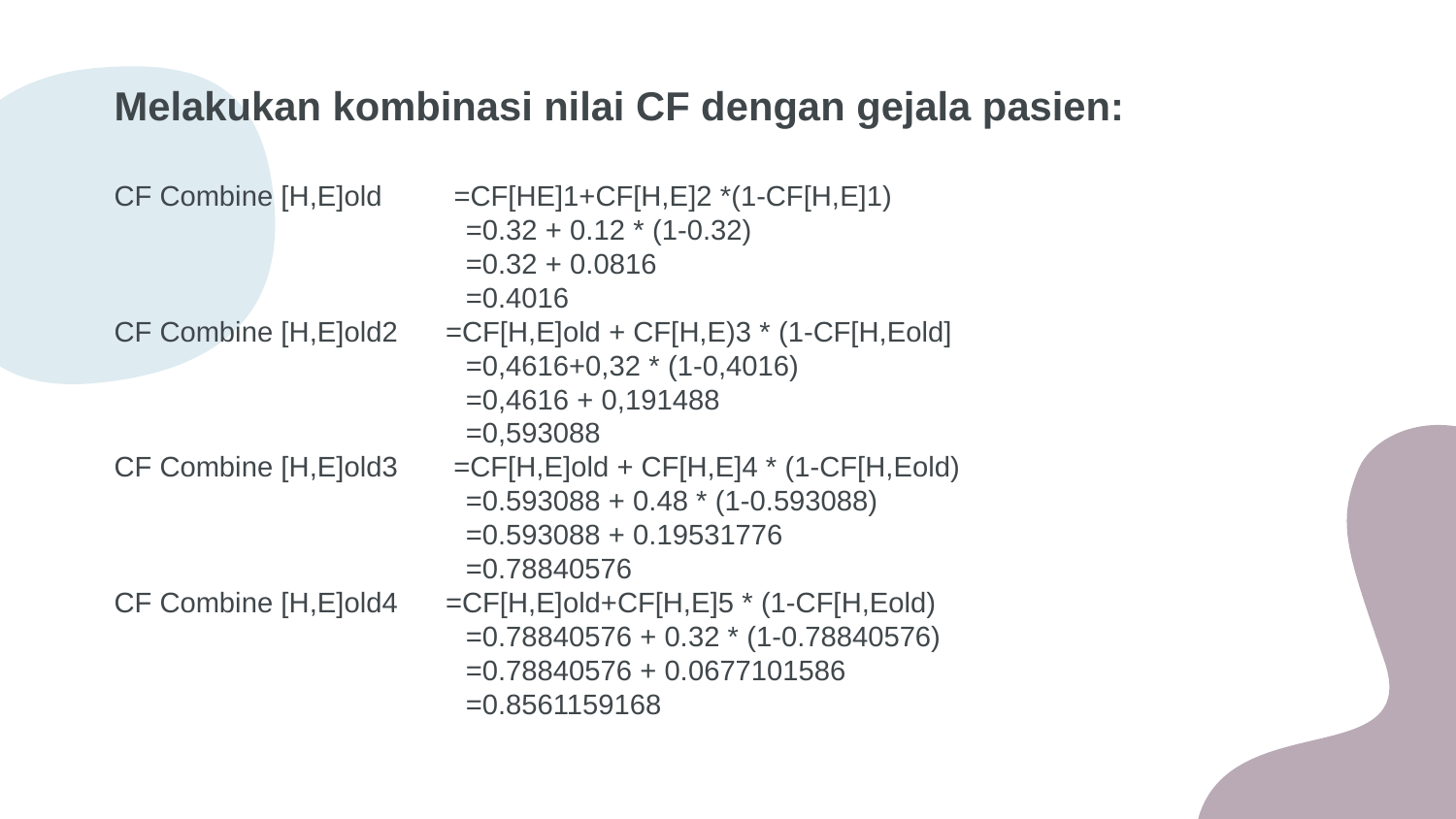

# Melakukan kombinasi nilai CF dengan gejala pasien: CF Combine [H,E]old         =CF[HE]1+CF[H,E]2 *(1-CF[H,E]1) =0.32 + 0.12 * (1-0.32) =0.32 + 0.0816 =0.4016 CF Combine [H,E]old2      =CF[H,E]old + CF[H,E)3 * (1-CF[H,Eold] =0,4616+0,32 * (1-0,4016) =0,4616 + 0,191488 =0,593088 CF Combine [H,E]old3       =CF[H,E]old + CF[H,E]4 * (1-CF[H,Eold) =0.593088 + 0.48 * (1-0.593088) =0.593088 + 0.19531776 =0.78840576 CF Combine [H,E]old4      =CF[H,E]old+CF[H,E]5 * (1-CF[H,Eold) =0.78840576 + 0.32 * (1-0.78840576) =0.78840576 + 0.0677101586 =0.8561159168